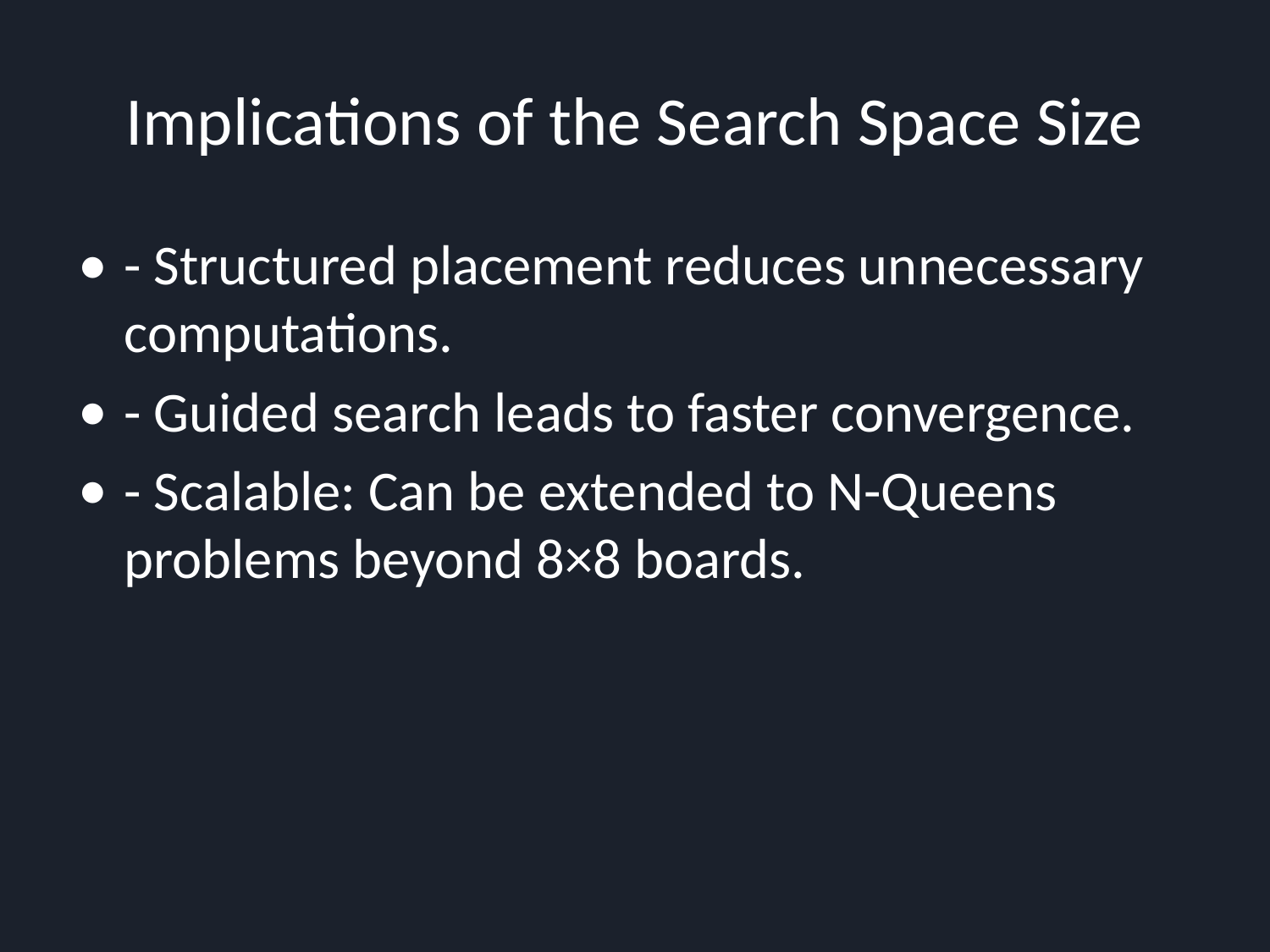

# Implications of the Search Space Size
- Structured placement reduces unnecessary computations.
- Guided search leads to faster convergence.
- Scalable: Can be extended to N-Queens problems beyond 8×8 boards.